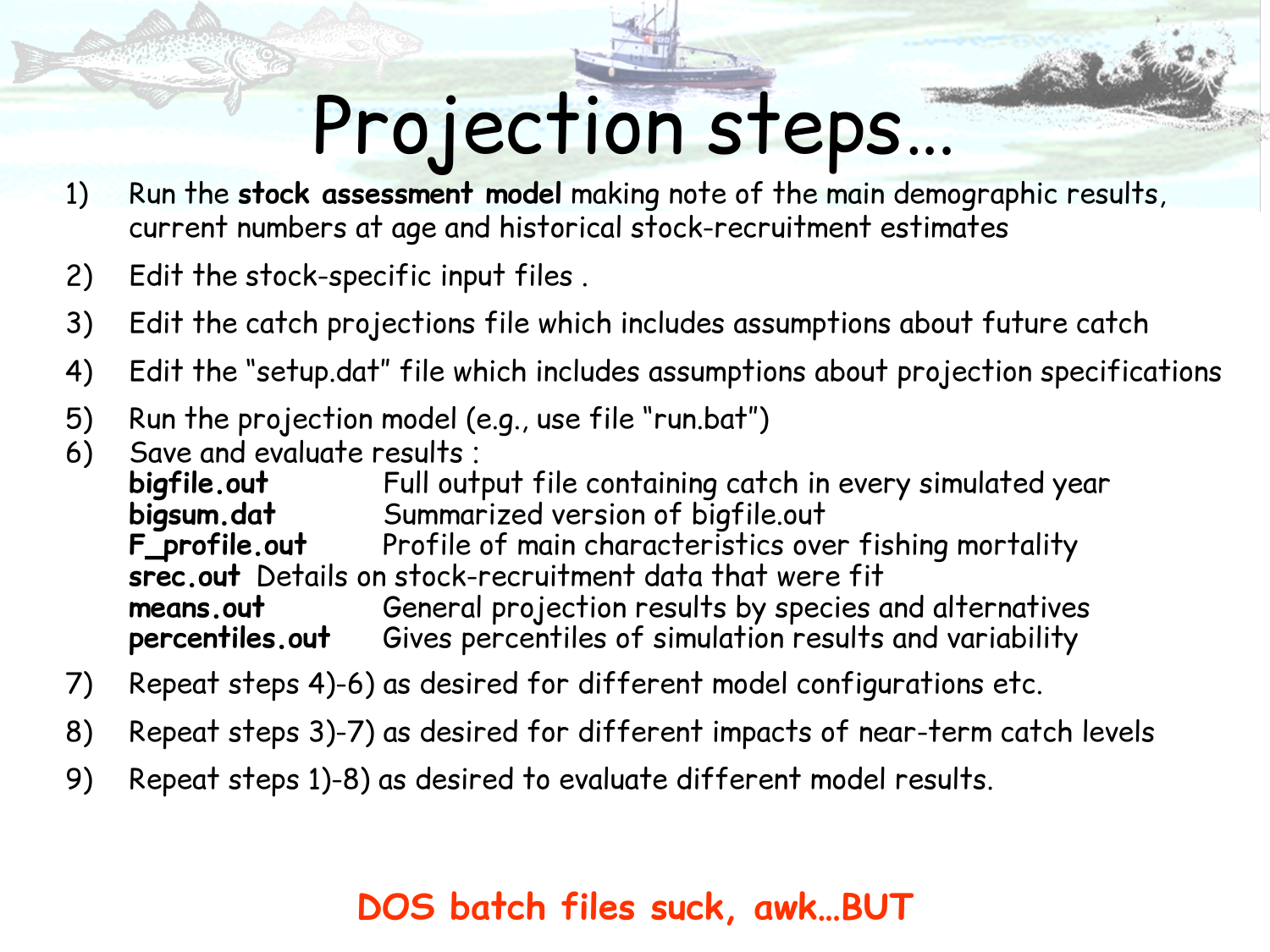

# Projection steps…
1)	Run the stock assessment model making note of the main demographic results, current numbers at age and historical stock-recruitment estimates
2)	Edit the stock-specific input files .
3)	Edit the catch projections file which includes assumptions about future catch
4)	Edit the “setup.dat” file which includes assumptions about projection specifications
5)	Run the projection model (e.g., use file “run.bat”)
6)	Save and evaluate results :
	bigfile.out	Full output file containing catch in every simulated year
	bigsum.dat	Summarized version of bigfile.out
	F_profile.out	Profile of main characteristics over fishing mortality
	srec.out	Details on stock-recruitment data that were fit
	means.out	General projection results by species and alternatives
	percentiles.out	Gives percentiles of simulation results and variability
7)	Repeat steps 4)-6) as desired for different model configurations etc.
8)	Repeat steps 3)-7) as desired for different impacts of near-term catch levels
9)	Repeat steps 1)-8) as desired to evaluate different model results.
DOS batch files suck, awk…BUT